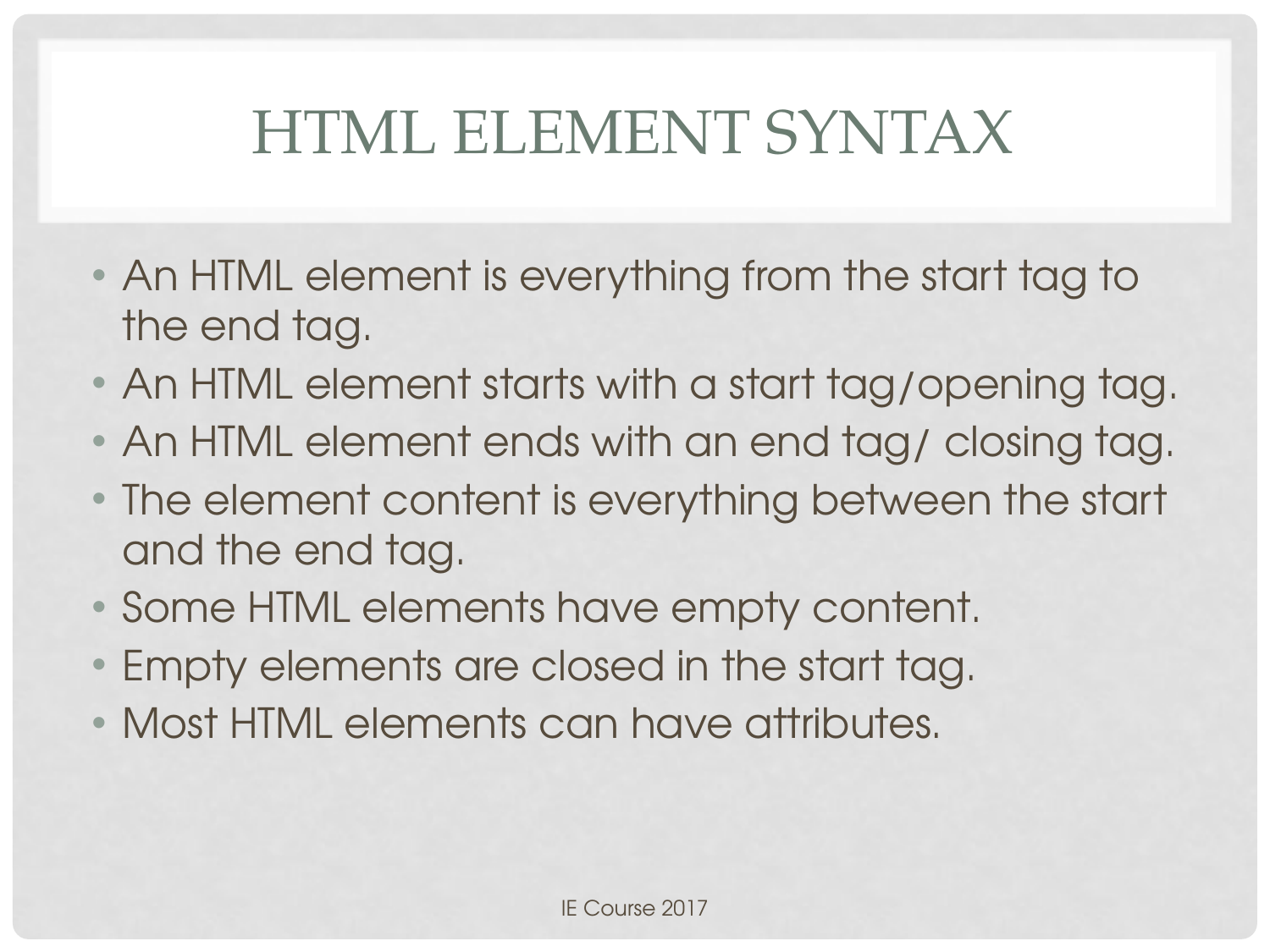

# HTML Element Syntax
An HTML element is everything from the start tag to the end tag.
An HTML element starts with a start tag/opening tag.
An HTML element ends with an end tag/ closing tag.
The element content is everything between the start and the end tag.
Some HTML elements have empty content.
Empty elements are closed in the start tag.
Most HTML elements can have attributes.
IE Course 2017